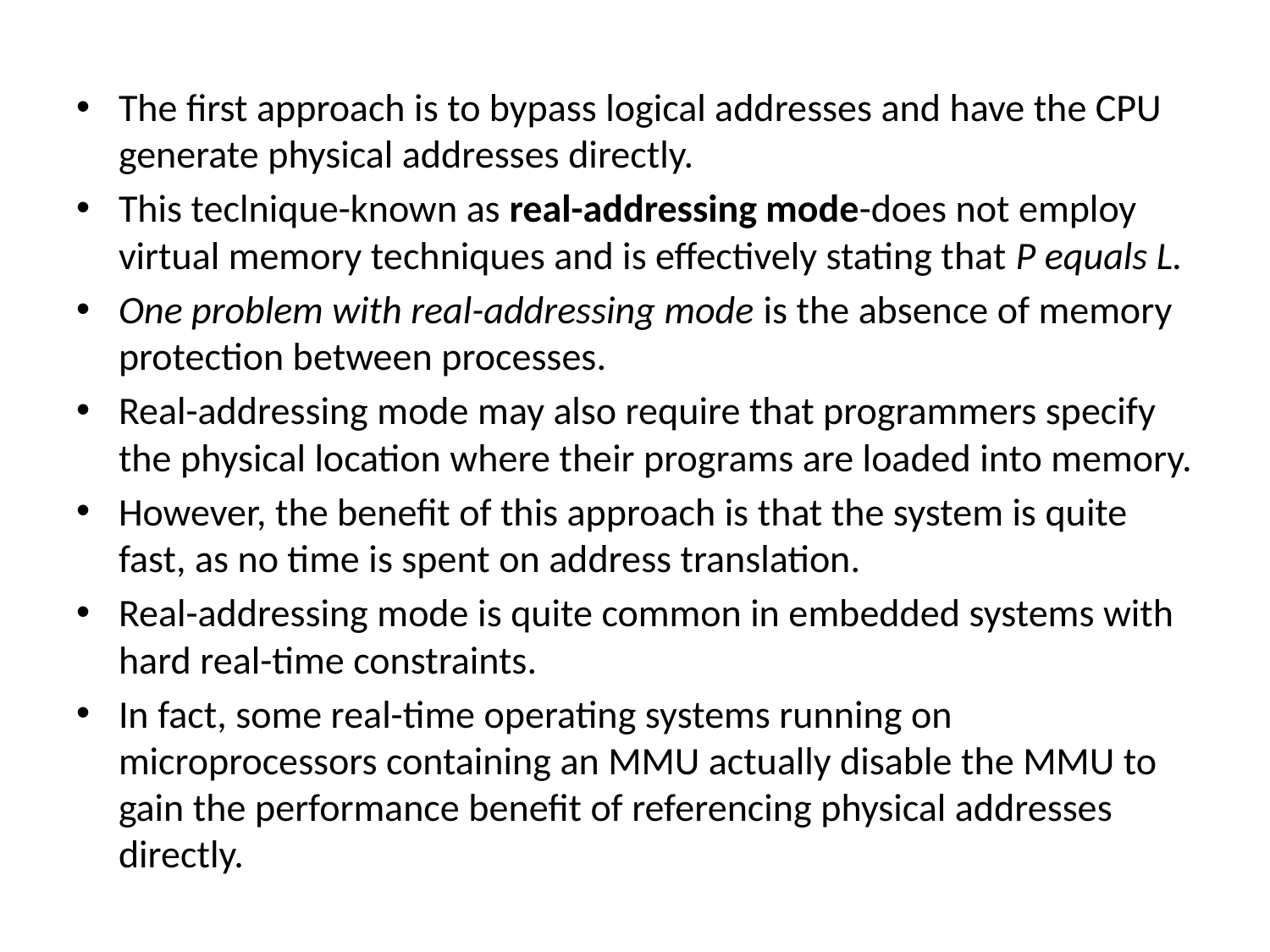

#
The first approach is to bypass logical addresses and have the CPU generate physical addresses directly.
This teclnique-known as real-addressing mode-does not employ virtual memory techniques and is effectively stating that P equals L.
One problem with real-addressing mode is the absence of memory protection between processes.
Real-addressing mode may also require that programmers specify the physical location where their programs are loaded into memory.
However, the benefit of this approach is that the system is quite fast, as no time is spent on address translation.
Real-addressing mode is quite common in embedded systems with hard real-time constraints.
In fact, some real-time operating systems running on microprocessors containing an MMU actually disable the MMU to gain the performance benefit of referencing physical addresses directly.